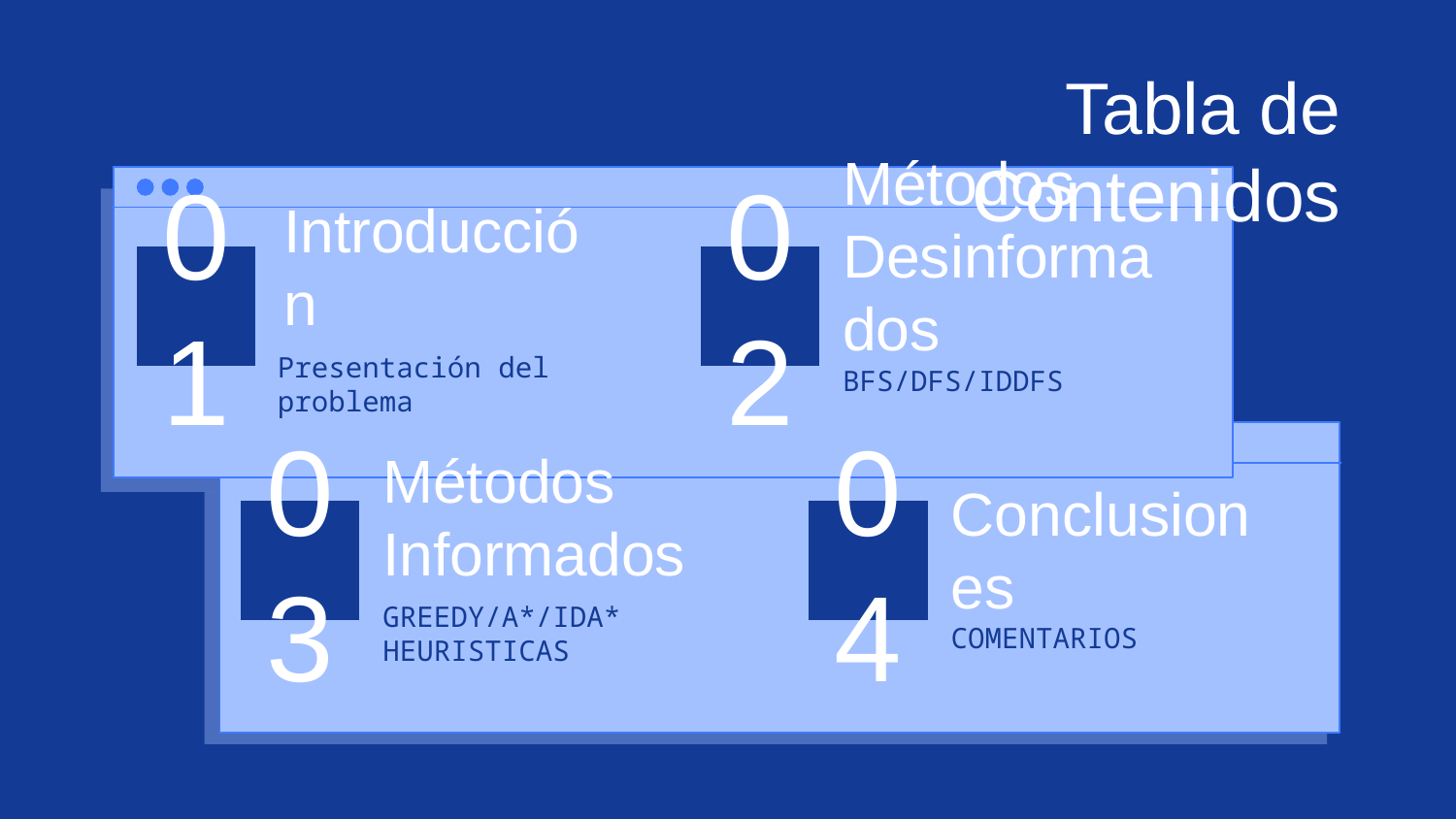

Tabla de Contenidos

02
01
# Introducción
Métodos Desinformados
Presentación del problema

BFS/DFS/IDDFS

03
04
Conclusiones

Métodos Informados

GREEDY/A*/IDA*
HEURISTICAS

COMENTARIOS